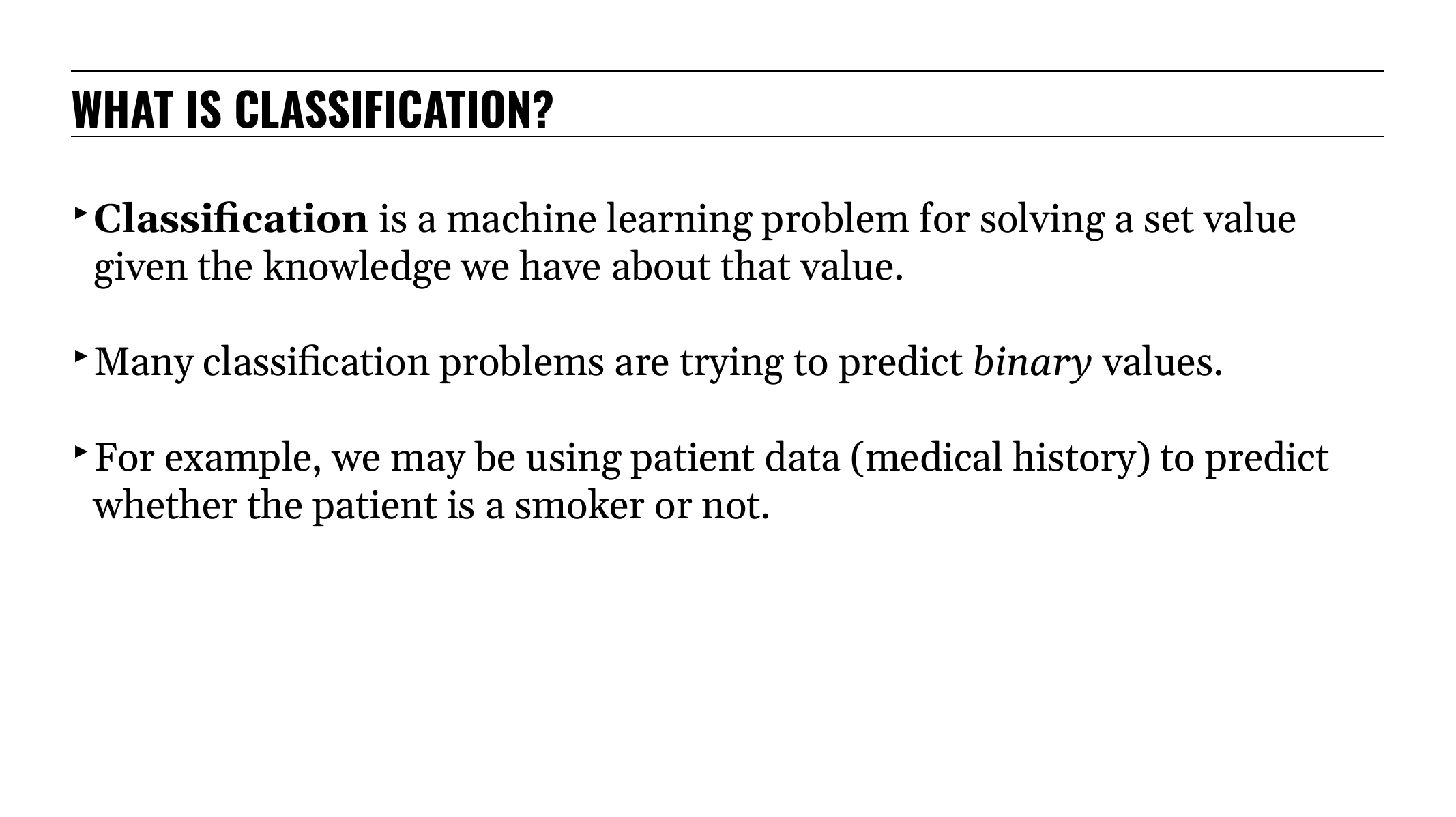

WHAT IS CLASSIFICATION?

Classification is a machine learning problem for solving a set value given the knowledge we have about that value.

Many classification problems are trying to predict binary values.

For example, we may be using patient data (medical history) to predict whether the patient is a smoker or not.